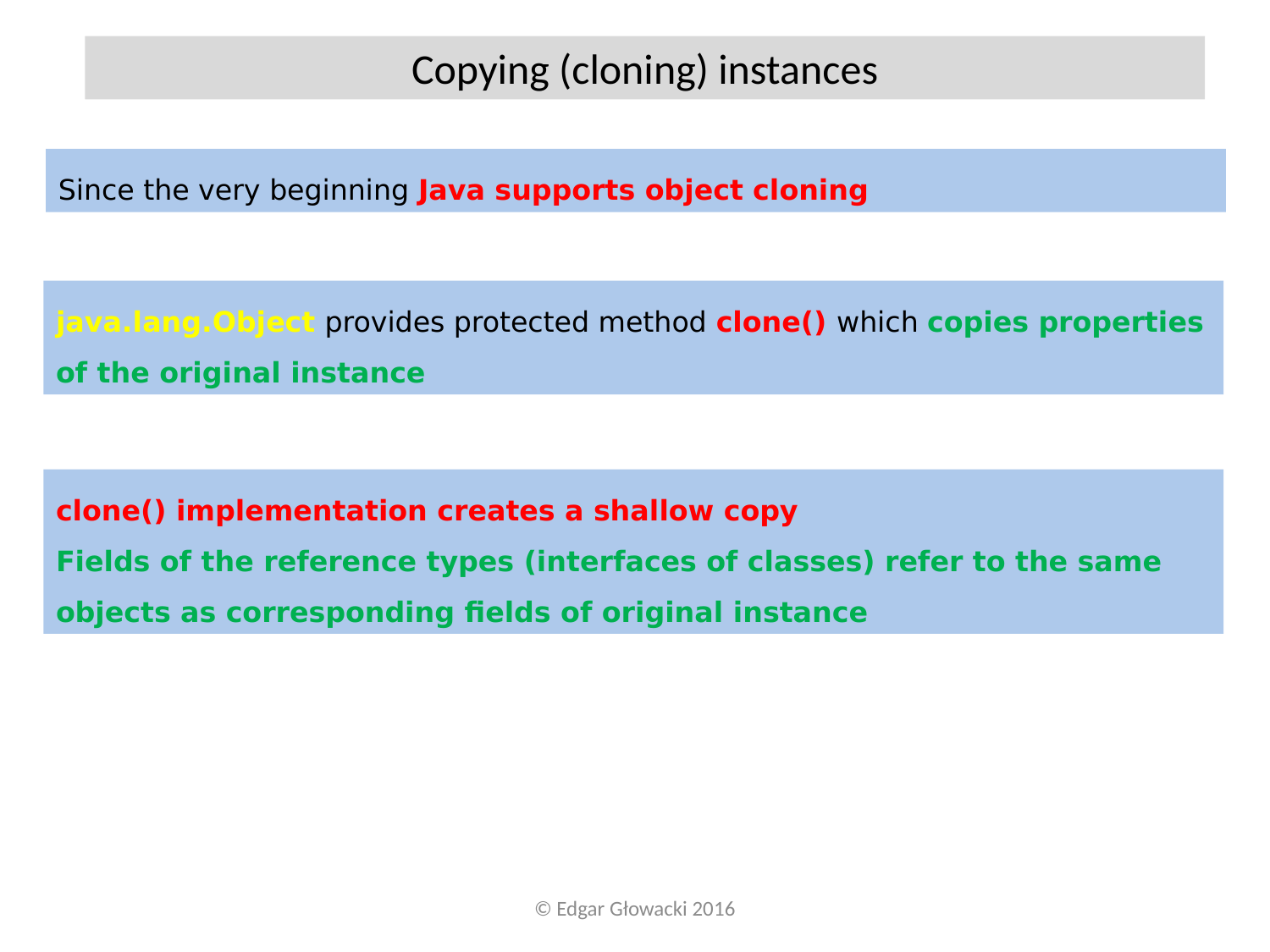

Copying (cloning) instances
Since the very beginning Java supports object cloning
java.lang.Object provides protected method clone() which copies properties of the original instance
clone() implementation creates a shallow copy
Fields of the reference types (interfaces of classes) refer to the same objects as corresponding fields of original instance
© Edgar Głowacki 2016